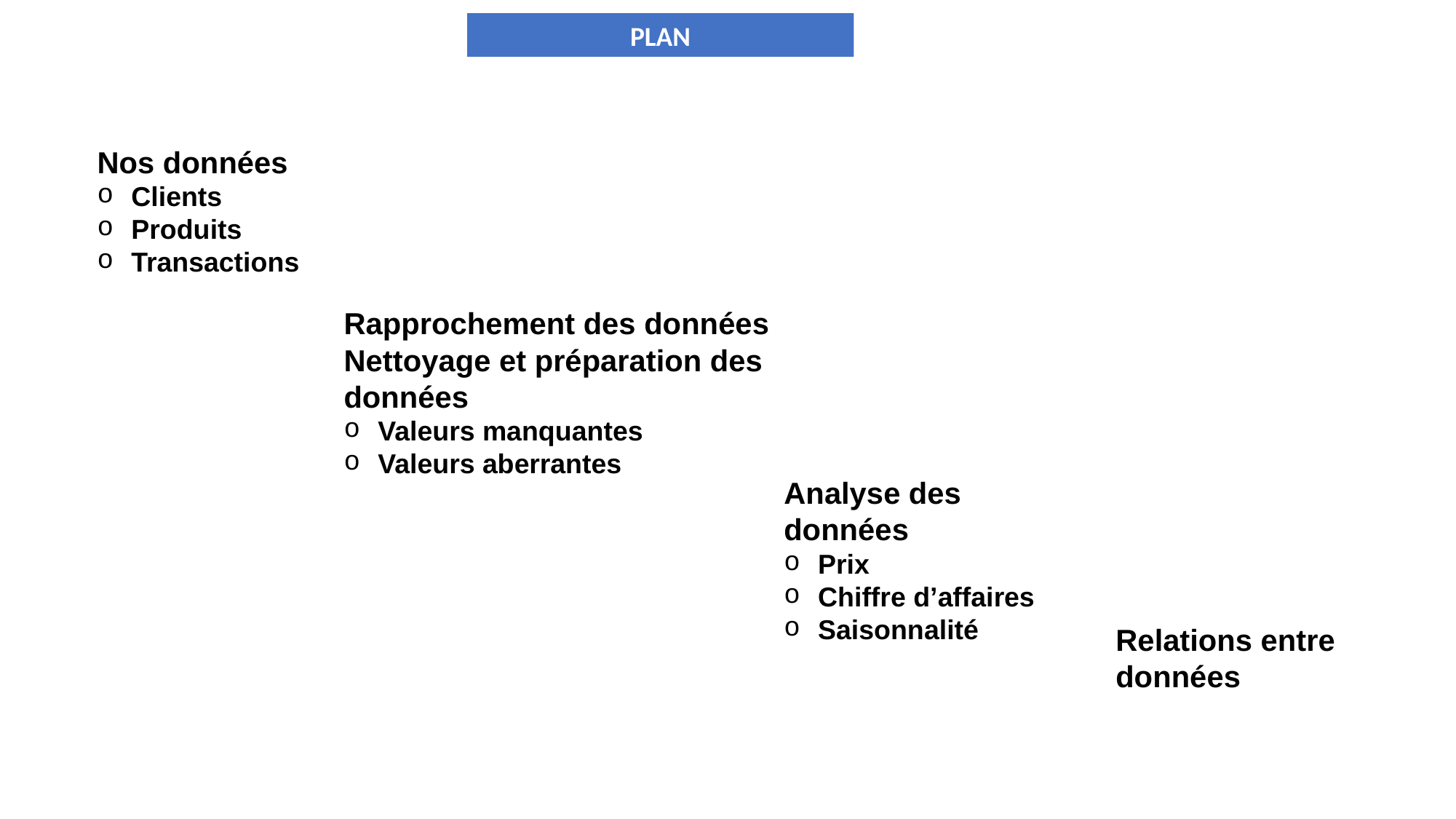

PLAN
Nos données
Clients
Produits
Transactions
Rapprochement des données
Nettoyage et préparation des données
Valeurs manquantes
Valeurs aberrantes
Analyse des données
Prix
Chiffre d’affaires
Saisonnalité
Relations entre données